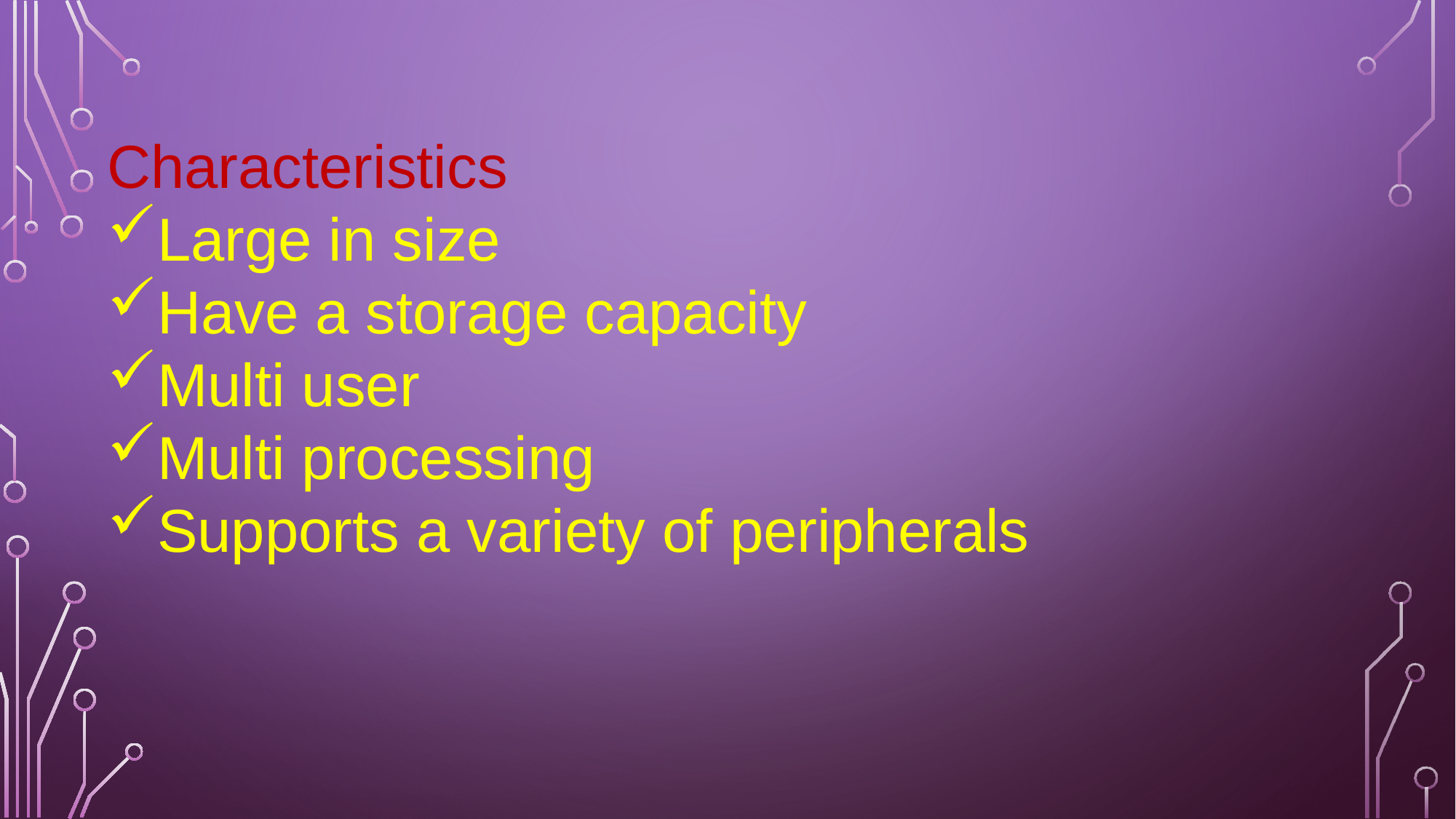

Characteristics
Large in size
Have a storage capacity
Multi user
Multi processing
Supports a variety of peripherals